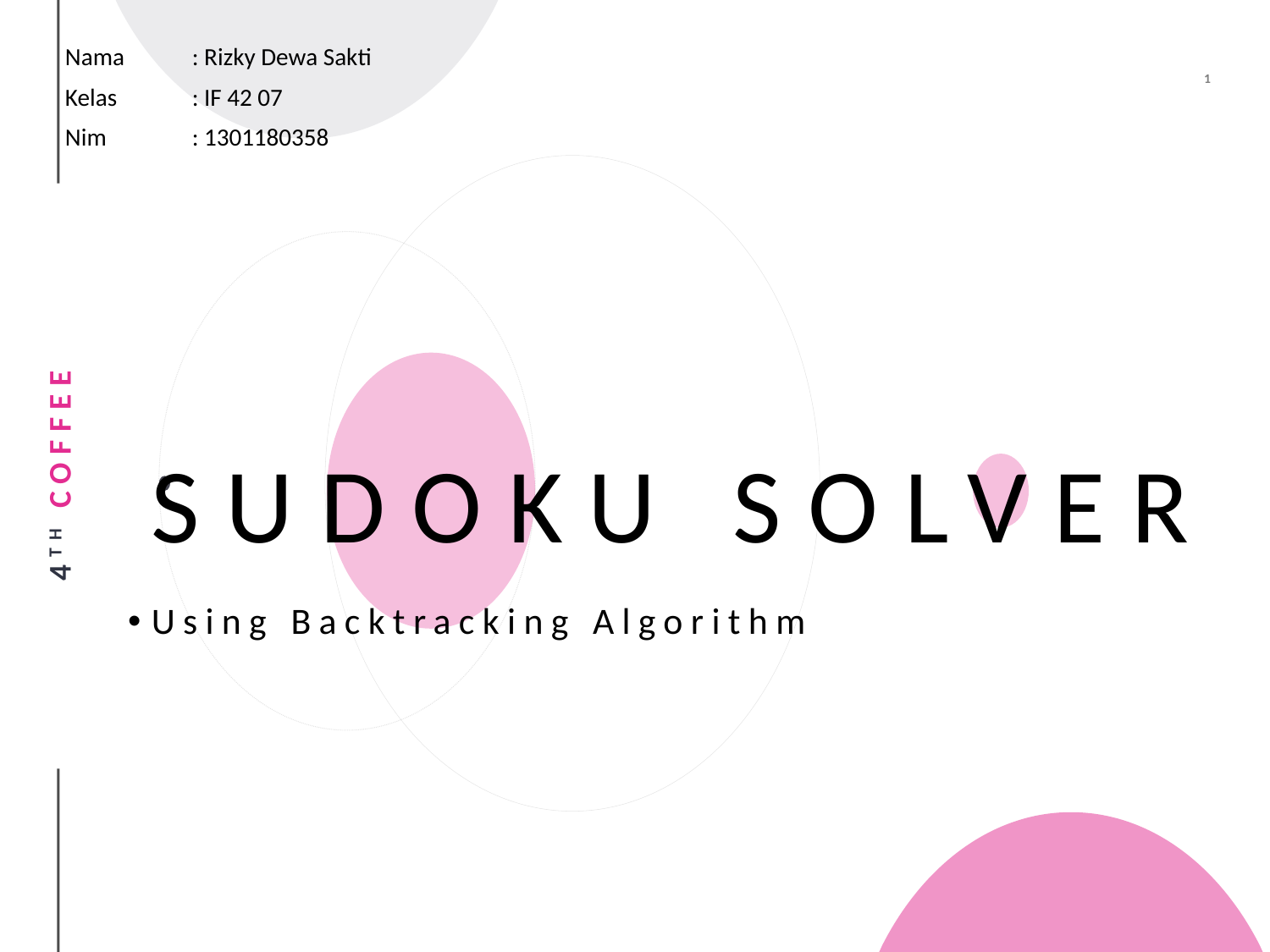

Nama	: Rizky Dewa Sakti
Kelas	: IF 42 07
Nim	: 1301180358

# SUDOKU SOLVER
Using Backtracking Algorithm